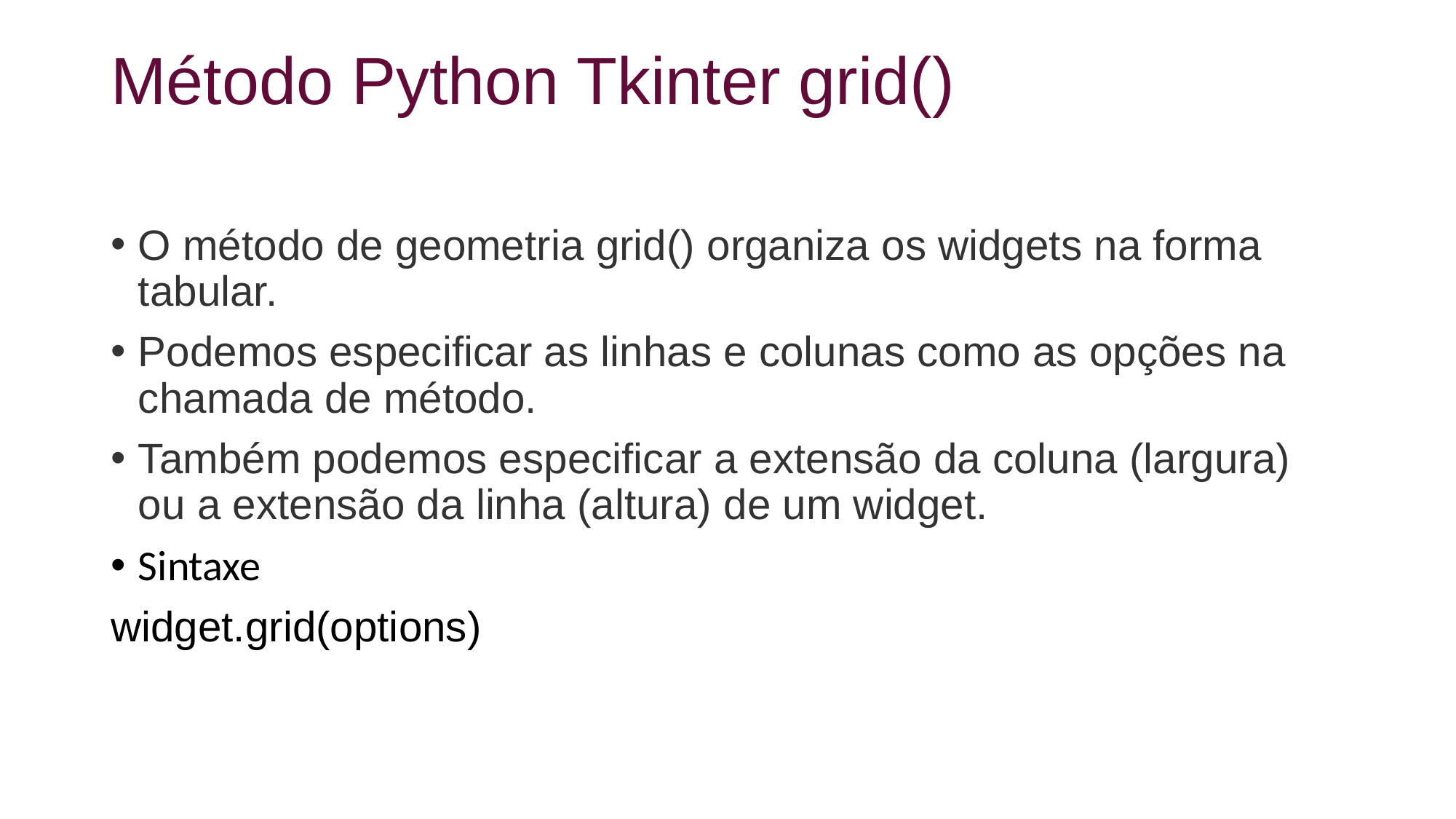

# Método Python Tkinter grid()
O método de geometria grid() organiza os widgets na forma tabular.
Podemos especificar as linhas e colunas como as opções na chamada de método.
Também podemos especificar a extensão da coluna (largura) ou a extensão da linha (altura) de um widget.
Sintaxe
widget.grid(options)